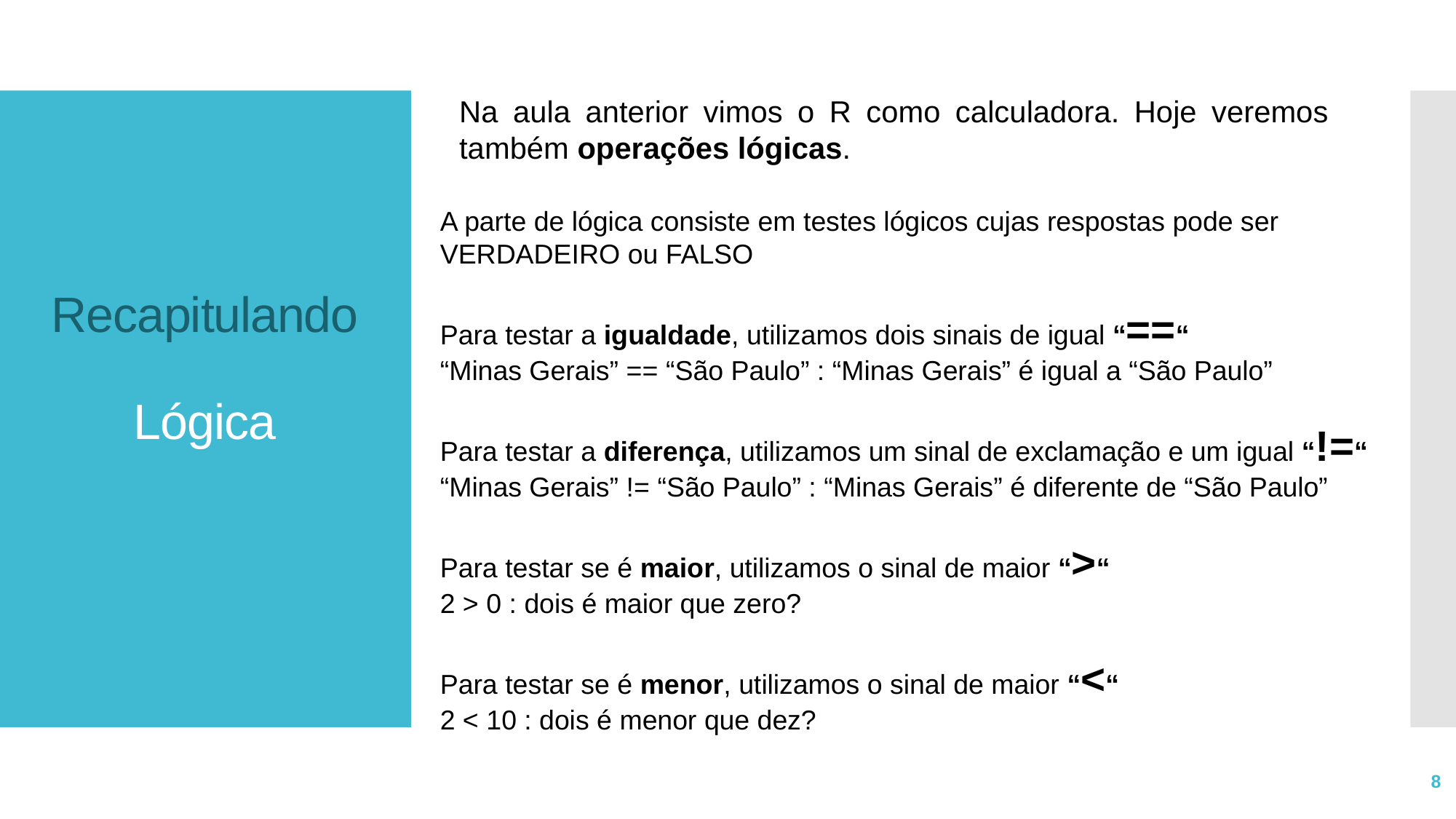

Na aula anterior vimos o R como calculadora. Hoje veremos também operações lógicas.
A parte de lógica consiste em testes lógicos cujas respostas pode ser
VERDADEIRO ou FALSO

Para testar a igualdade, utilizamos dois sinais de igual “==“
“Minas Gerais” == “São Paulo” : “Minas Gerais” é igual a “São Paulo”

Para testar a diferença, utilizamos um sinal de exclamação e um igual “!=“
“Minas Gerais” != “São Paulo” : “Minas Gerais” é diferente de “São Paulo”

Para testar se é maior, utilizamos o sinal de maior “>“
2 > 0 : dois é maior que zero?

Para testar se é menor, utilizamos o sinal de maior “<“
2 < 10 : dois é menor que dez?
Recapitulando

Lógica
8